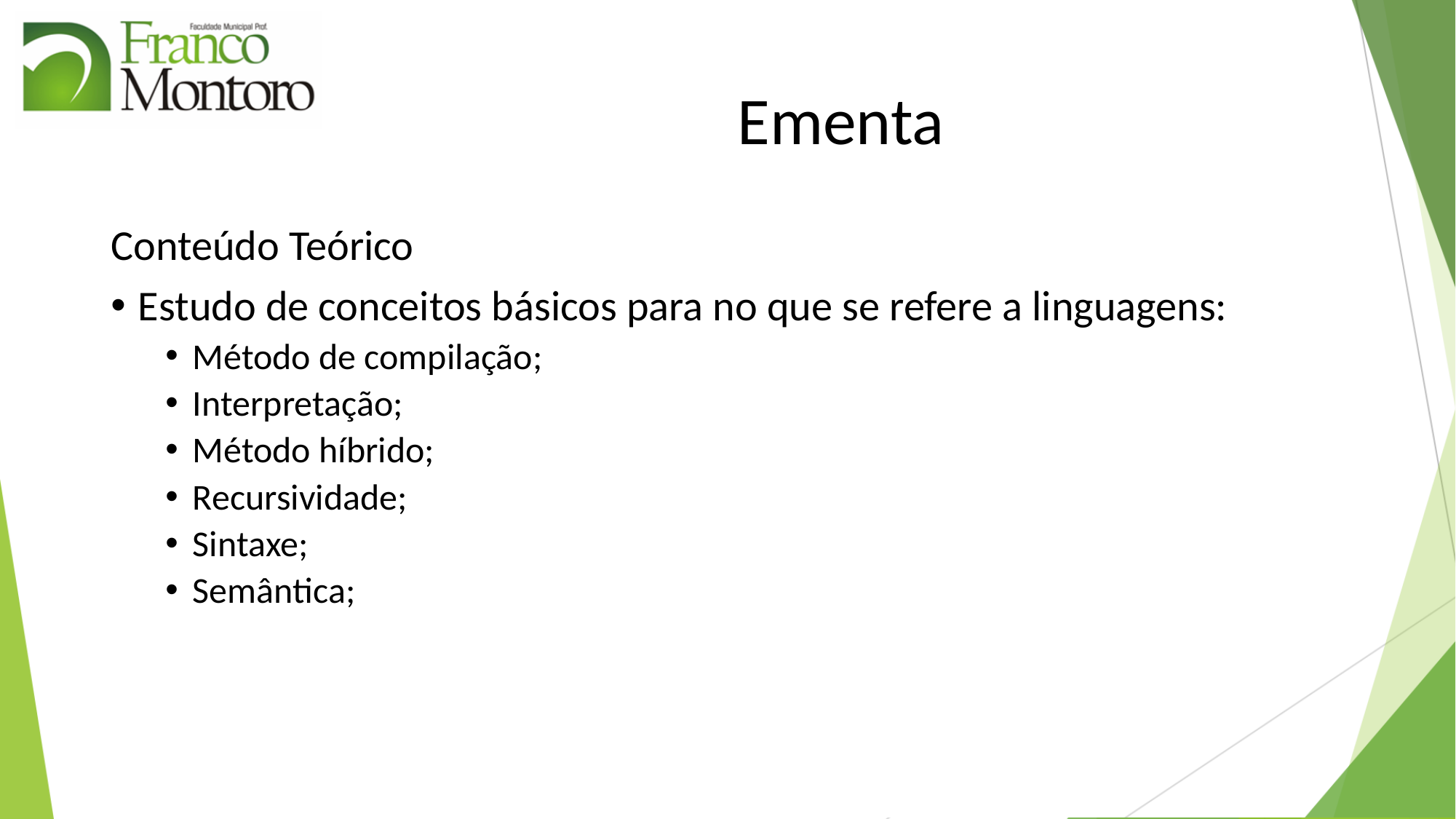

# Ementa
Conteúdo Teórico
Estudo de conceitos básicos para no que se refere a linguagens:
Método de compilação;
Interpretação;
Método híbrido;
Recursividade;
Sintaxe;
Semântica;